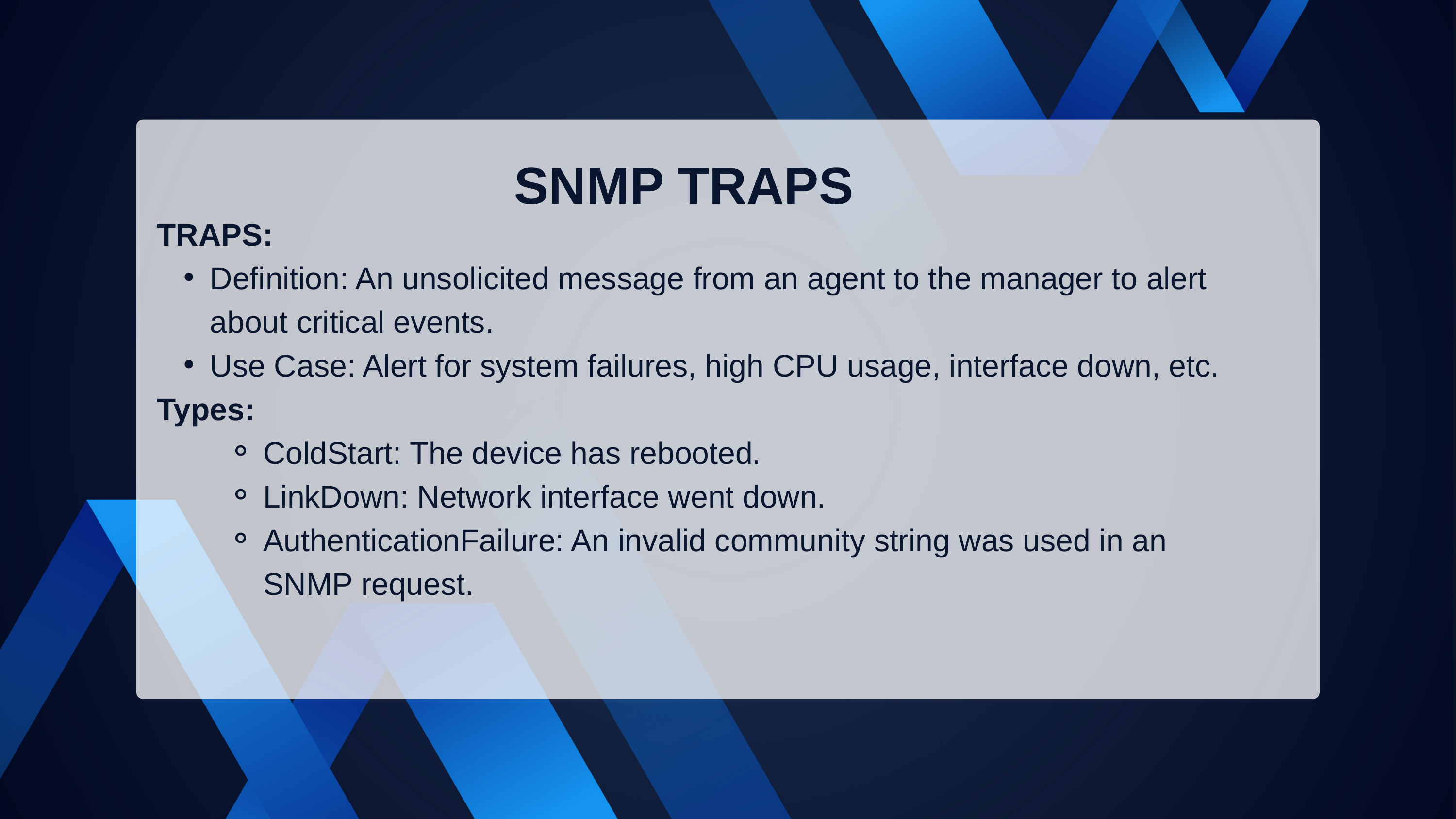

SNMP TRAPS
TRAPS:
Definition: An unsolicited message from an agent to the manager to alert about critical events.
Use Case: Alert for system failures, high CPU usage, interface down, etc.
Types:
ColdStart: The device has rebooted.
LinkDown: Network interface went down.
AuthenticationFailure: An invalid community string was used in an SNMP request.